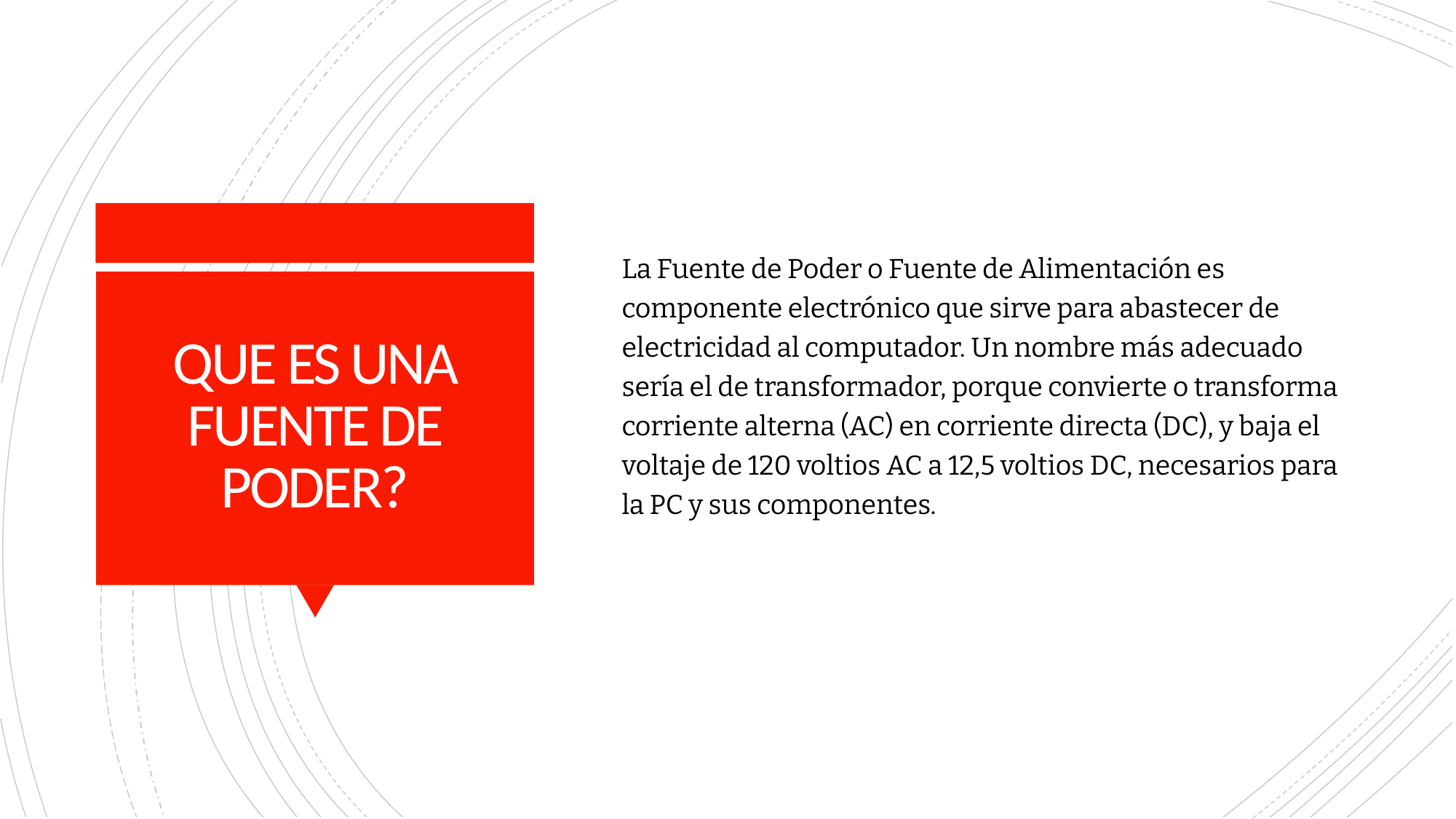

La Fuente de Poder o Fuente de Alimentación es componente electrónico que sirve para abastecer de electricidad al computador. Un nombre más adecuado sería el de transformador, porque convierte o transforma corriente alterna (AC) en corriente directa (DC), y baja el voltaje de 120 voltios AC a 12,5 voltios DC, necesarios para la PC y sus componentes.

# QUE ES UNA FUENTE DE PODER?